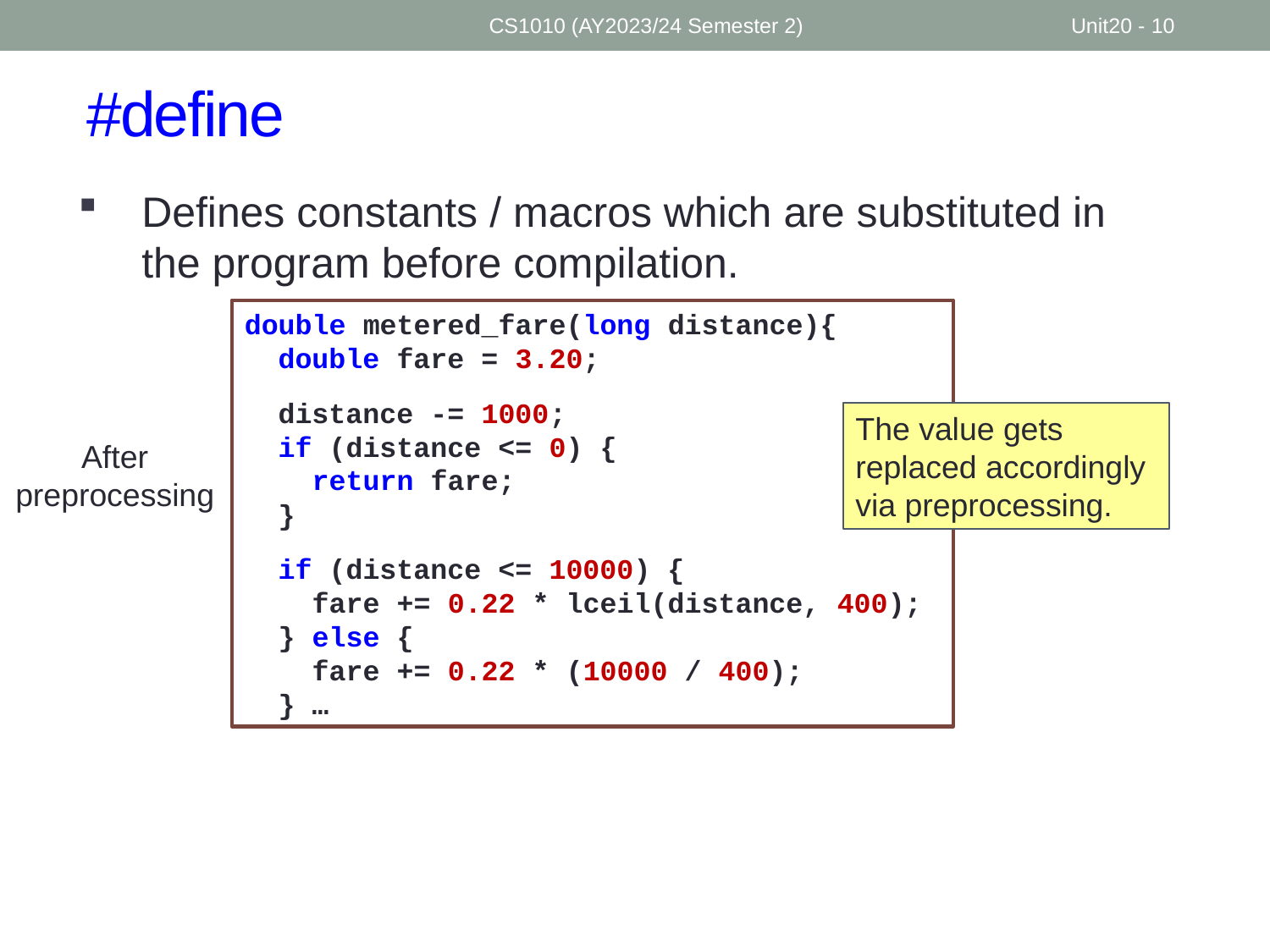

CS1010 (AY2023/24 Semester 2)
Unit20 - 10
# #define
Defines constants / macros which are substituted in the program before compilation.

double metered_fare(long distance){
  double fare = 3.20;

  distance -= 1000;
  if (distance <= 0) {
    return fare;
  }

  if (distance <= 10000) {
    fare += 0.22 * lceil(distance, 400);
  } else {
    fare += 0.22 * (10000 / 400);
  } …
The value gets replaced accordingly via preprocessing.
After preprocessing